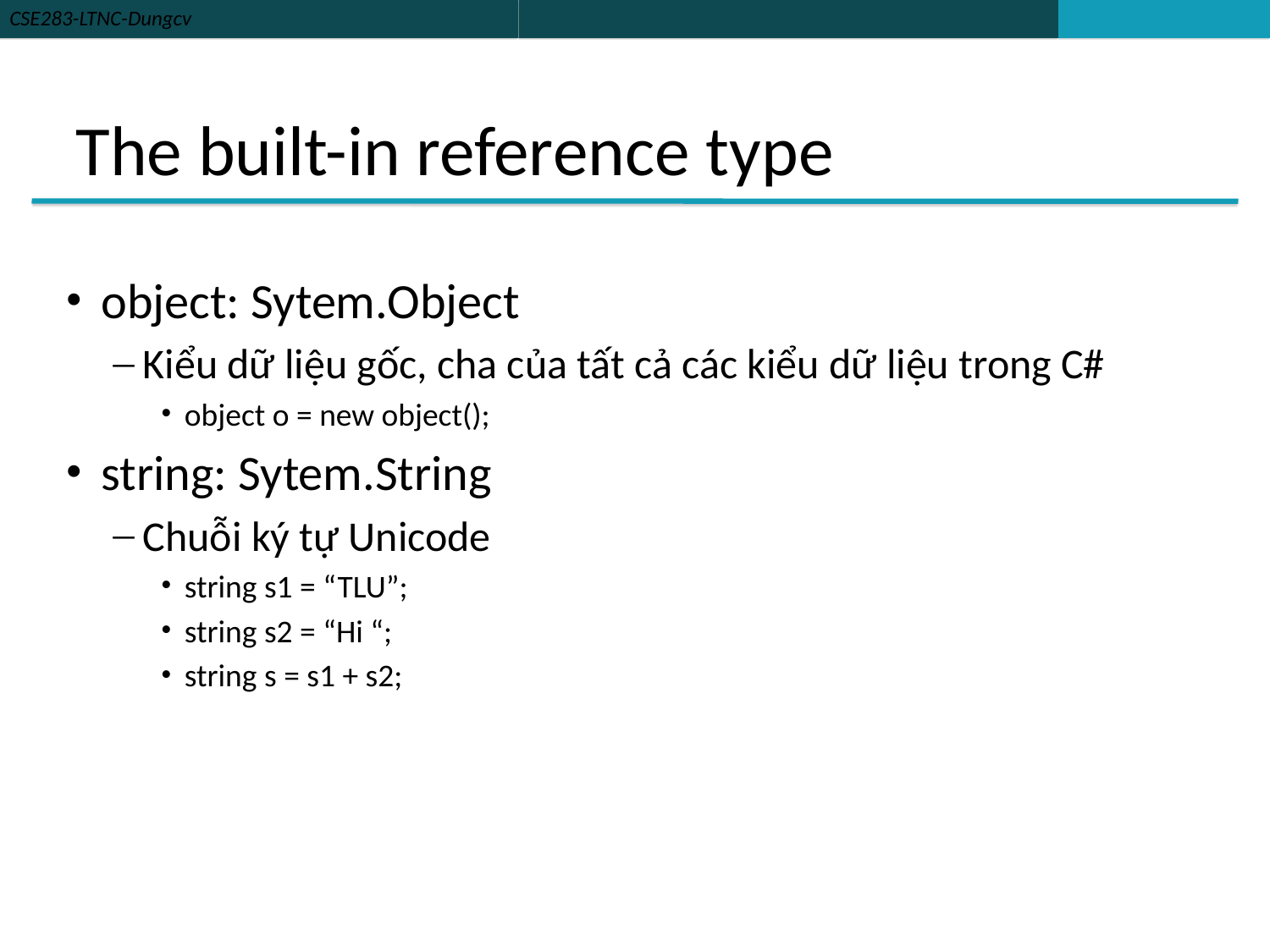

# The built-in reference type
object: Sytem.Object
Kiểu dữ liệu gốc, cha của tất cả các kiểu dữ liệu trong C#
object o = new object();
string: Sytem.String
Chuỗi ký tự Unicode
string s1 = “TLU”;
string s2 = “Hi “;
string s = s1 + s2;
9